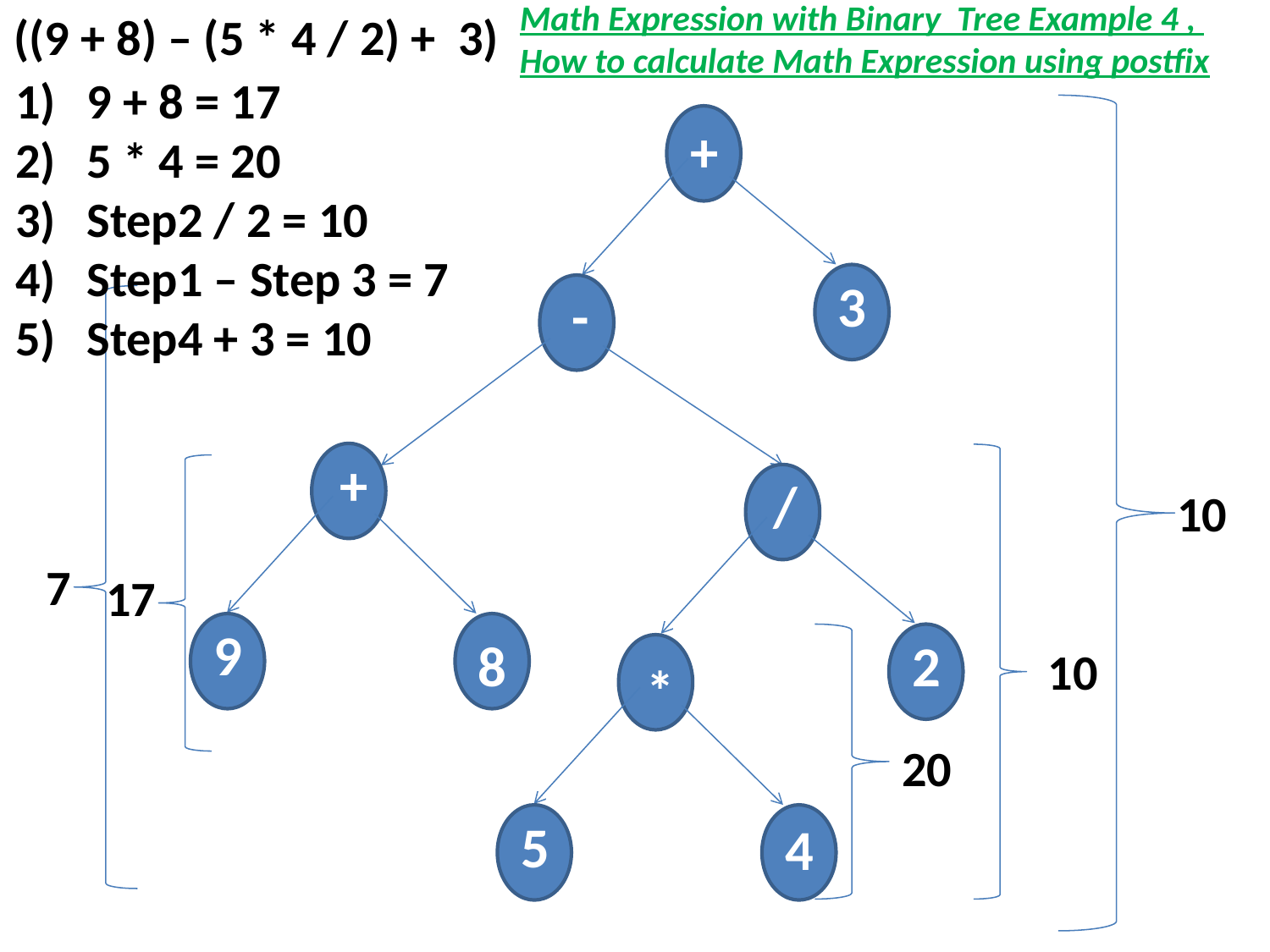

((9 + 8) – (5 * 4 / 2) +  3)
Math Expression with Binary  Tree Example 4 ,
How to calculate Math Expression using postfix
9 + 8 = 17
5 * 4 = 20
Step2 / 2 = 10
Step1 – Step 3 = 7
Step4 + 3 = 10

+

3

-

+

/
10
7
17

9

8

2

x
10
*
20

5

4